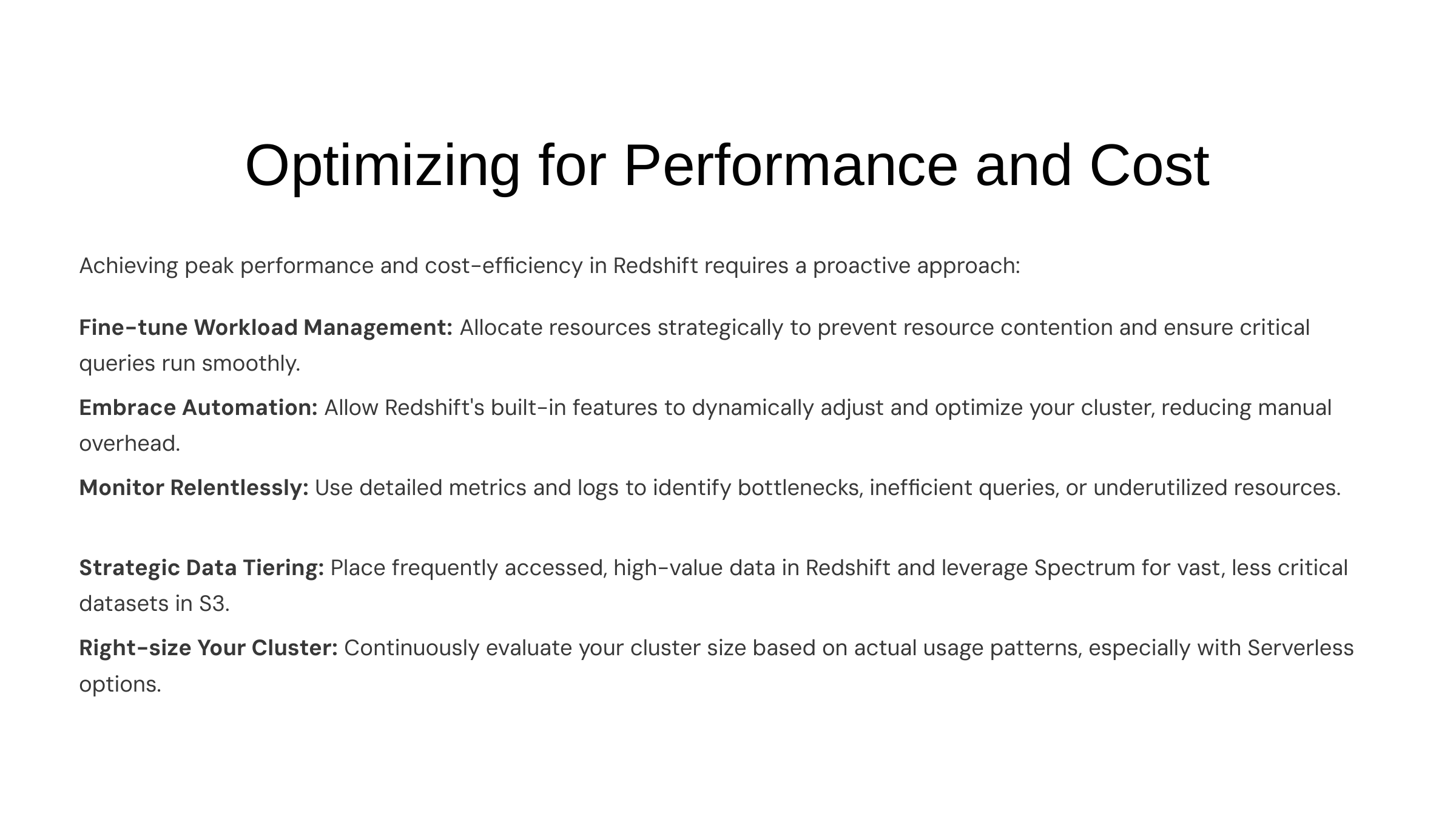

Optimizing for Performance and Cost
Achieving peak performance and cost-efficiency in Redshift requires a proactive approach:
Fine-tune Workload Management: Allocate resources strategically to prevent resource contention and ensure critical queries run smoothly.
Embrace Automation: Allow Redshift's built-in features to dynamically adjust and optimize your cluster, reducing manual overhead.
Monitor Relentlessly: Use detailed metrics and logs to identify bottlenecks, inefficient queries, or underutilized resources.
Strategic Data Tiering: Place frequently accessed, high-value data in Redshift and leverage Spectrum for vast, less critical datasets in S3.
Right-size Your Cluster: Continuously evaluate your cluster size based on actual usage patterns, especially with Serverless options.